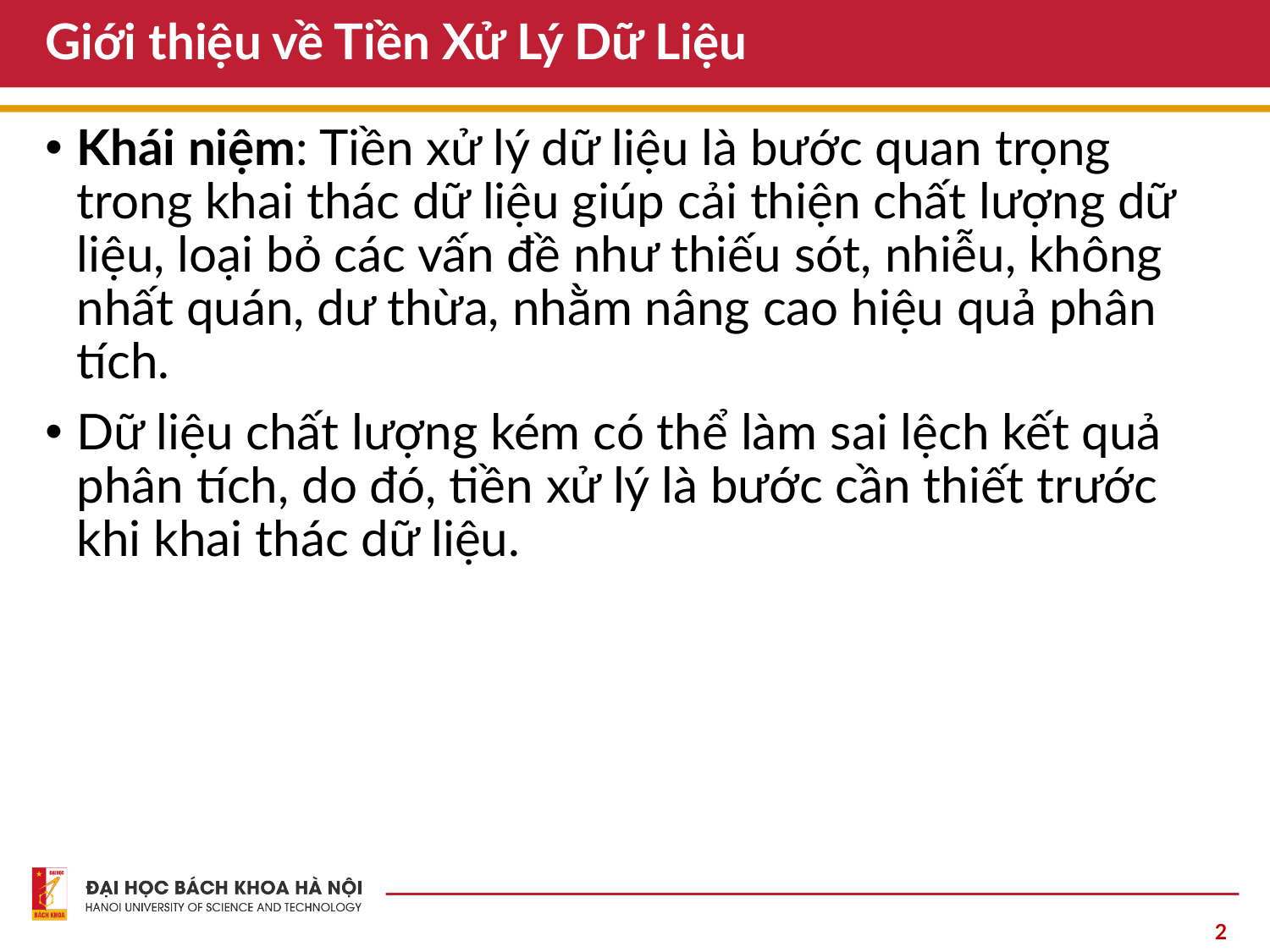

# Giới thiệu về Tiền Xử Lý Dữ Liệu
Khái niệm: Tiền xử lý dữ liệu là bước quan trọng trong khai thác dữ liệu giúp cải thiện chất lượng dữ liệu, loại bỏ các vấn đề như thiếu sót, nhiễu, không nhất quán, dư thừa, nhằm nâng cao hiệu quả phân tích.
Dữ liệu chất lượng kém có thể làm sai lệch kết quả phân tích, do đó, tiền xử lý là bước cần thiết trước khi khai thác dữ liệu.
2